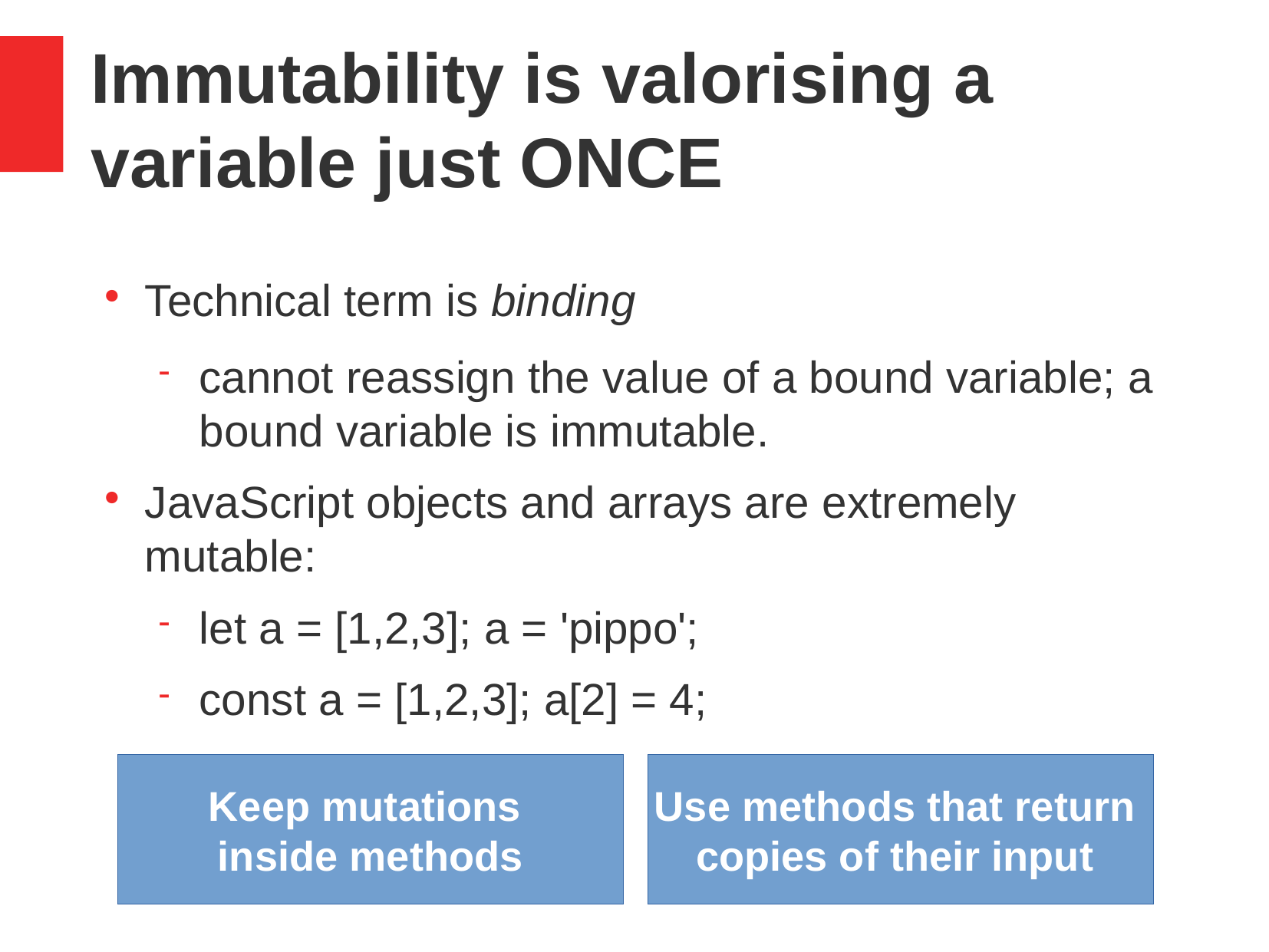

Immutability is valorising a variable just ONCE
Technical term is binding
cannot reassign the value of a bound variable; a bound variable is immutable.
JavaScript objects and arrays are extremely mutable:
let a = [1,2,3]; a = 'pippo';
const a = [1,2,3]; a[2] = 4;
Keep mutations
inside methods
Use methods that return
copies of their input